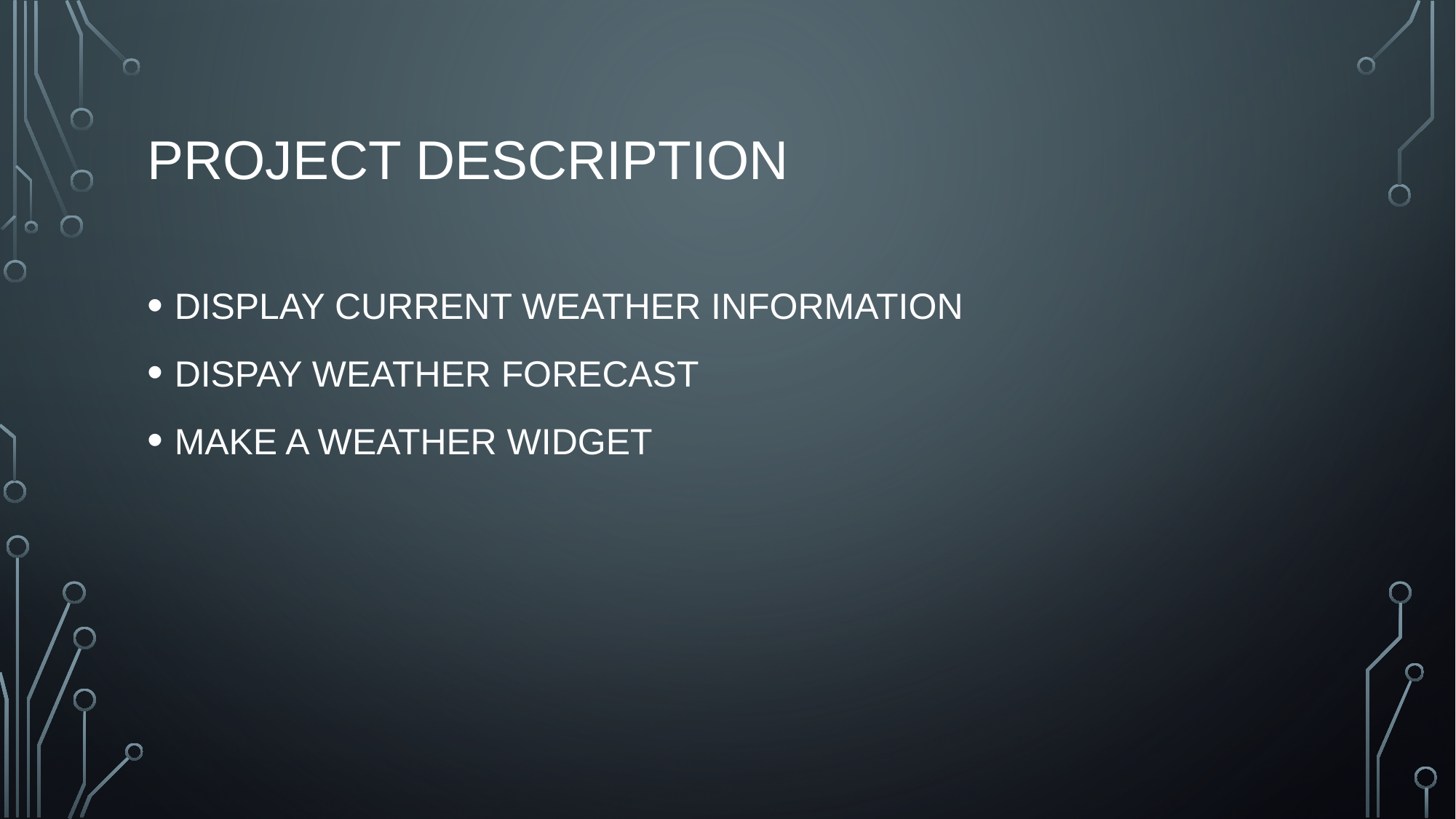

# PROJECT DESCRIPTION
DISPLAY CURRENT WEATHER INFORMATION
DISPAY WEATHER FORECAST
MAKE A WEATHER WIDGET